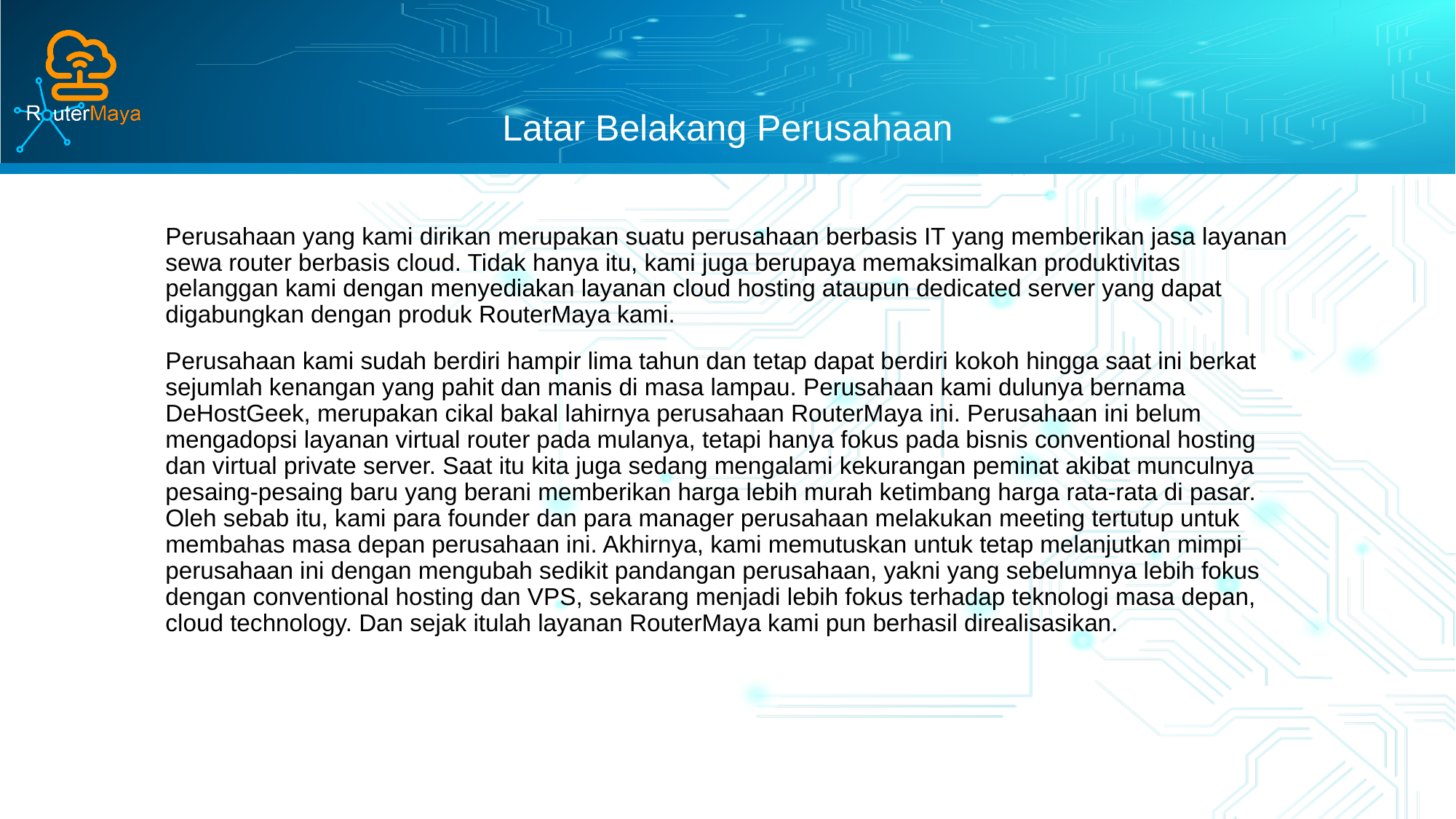

# Latar Belakang Perusahaan
Perusahaan yang kami dirikan merupakan suatu perusahaan berbasis IT yang memberikan jasa layanan sewa router berbasis cloud. Tidak hanya itu, kami juga berupaya memaksimalkan produktivitas pelanggan kami dengan menyediakan layanan cloud hosting ataupun dedicated server yang dapat digabungkan dengan produk RouterMaya kami.
Perusahaan kami sudah berdiri hampir lima tahun dan tetap dapat berdiri kokoh hingga saat ini berkat sejumlah kenangan yang pahit dan manis di masa lampau. Perusahaan kami dulunya bernama DeHostGeek, merupakan cikal bakal lahirnya perusahaan RouterMaya ini. Perusahaan ini belum mengadopsi layanan virtual router pada mulanya, tetapi hanya fokus pada bisnis conventional hosting dan virtual private server. Saat itu kita juga sedang mengalami kekurangan peminat akibat munculnya pesaing-pesaing baru yang berani memberikan harga lebih murah ketimbang harga rata-rata di pasar. Oleh sebab itu, kami para founder dan para manager perusahaan melakukan meeting tertutup untuk membahas masa depan perusahaan ini. Akhirnya, kami memutuskan untuk tetap melanjutkan mimpi perusahaan ini dengan mengubah sedikit pandangan perusahaan, yakni yang sebelumnya lebih fokus dengan conventional hosting dan VPS, sekarang menjadi lebih fokus terhadap teknologi masa depan, cloud technology. Dan sejak itulah layanan RouterMaya kami pun berhasil direalisasikan.